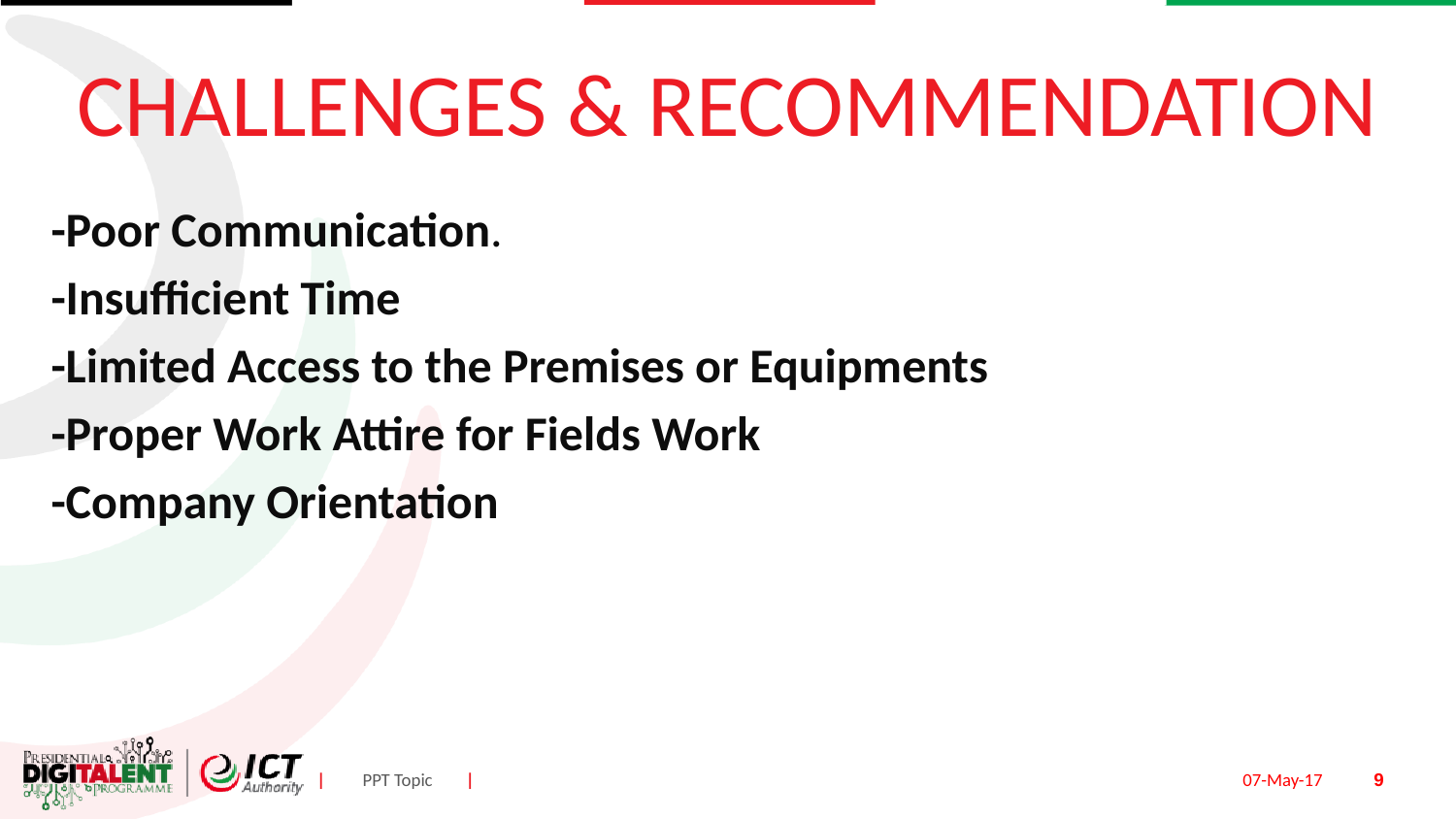

# CHALLENGES & RECOMMENDATION
-Poor Communication.
-Insufficient Time
-Limited Access to the Premises or Equipments
-Proper Work Attire for Fields Work
-Company Orientation